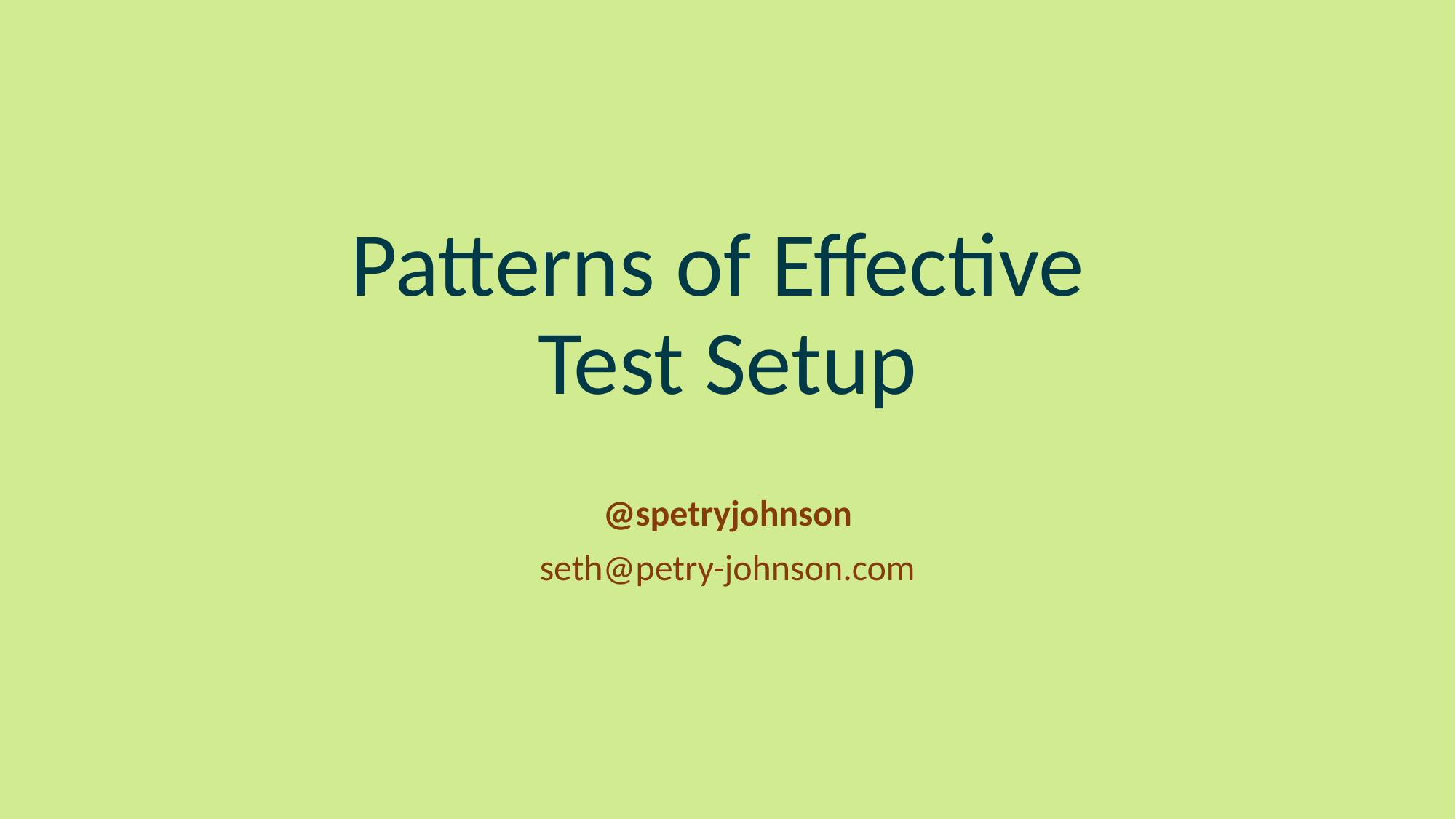

# Patterns of Effective Test Setup

@spetryjohnson
seth@petry-johnson.com